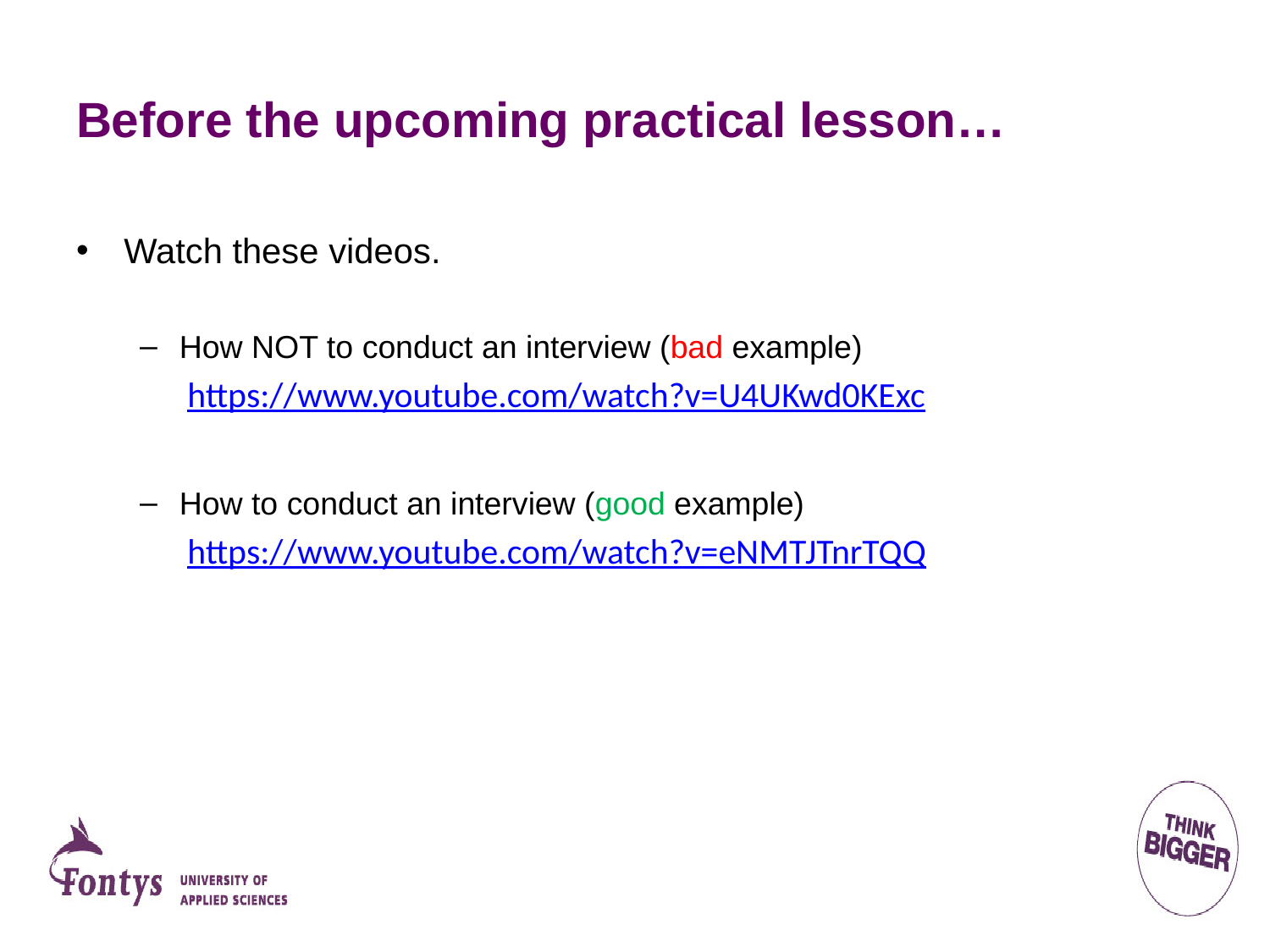

# Before the upcoming practical lesson…
Watch these videos.

How NOT to conduct an interview (bad example)
https://www.youtube.com/watch?v=U4UKwd0KExc

How to conduct an interview (good example)
https://www.youtube.com/watch?v=eNMTJTnrTQQ